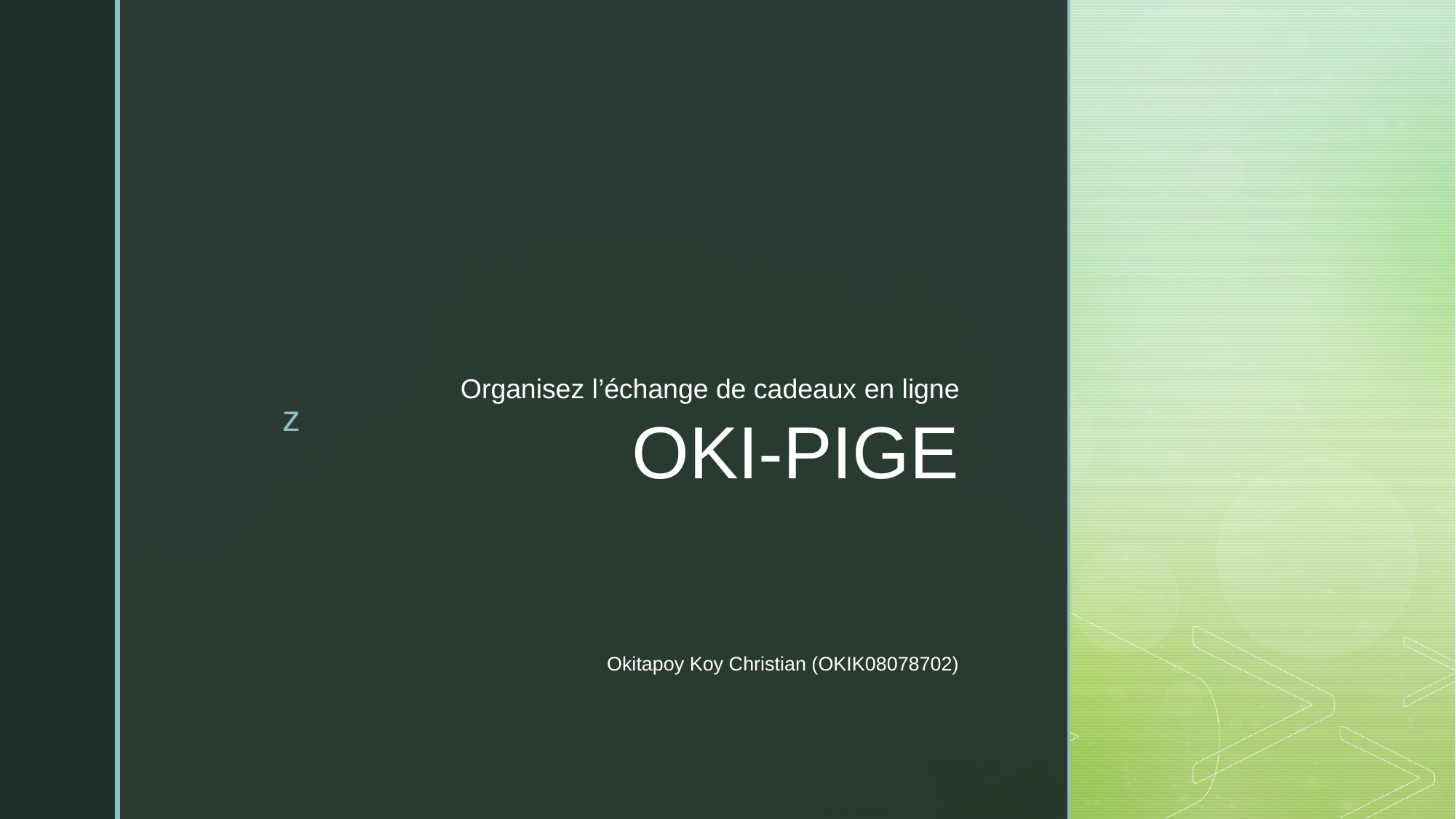

Organisez l’échange de cadeaux en ligne
# OKI-PIGE Okitapoy Koy Christian (OKIK08078702)